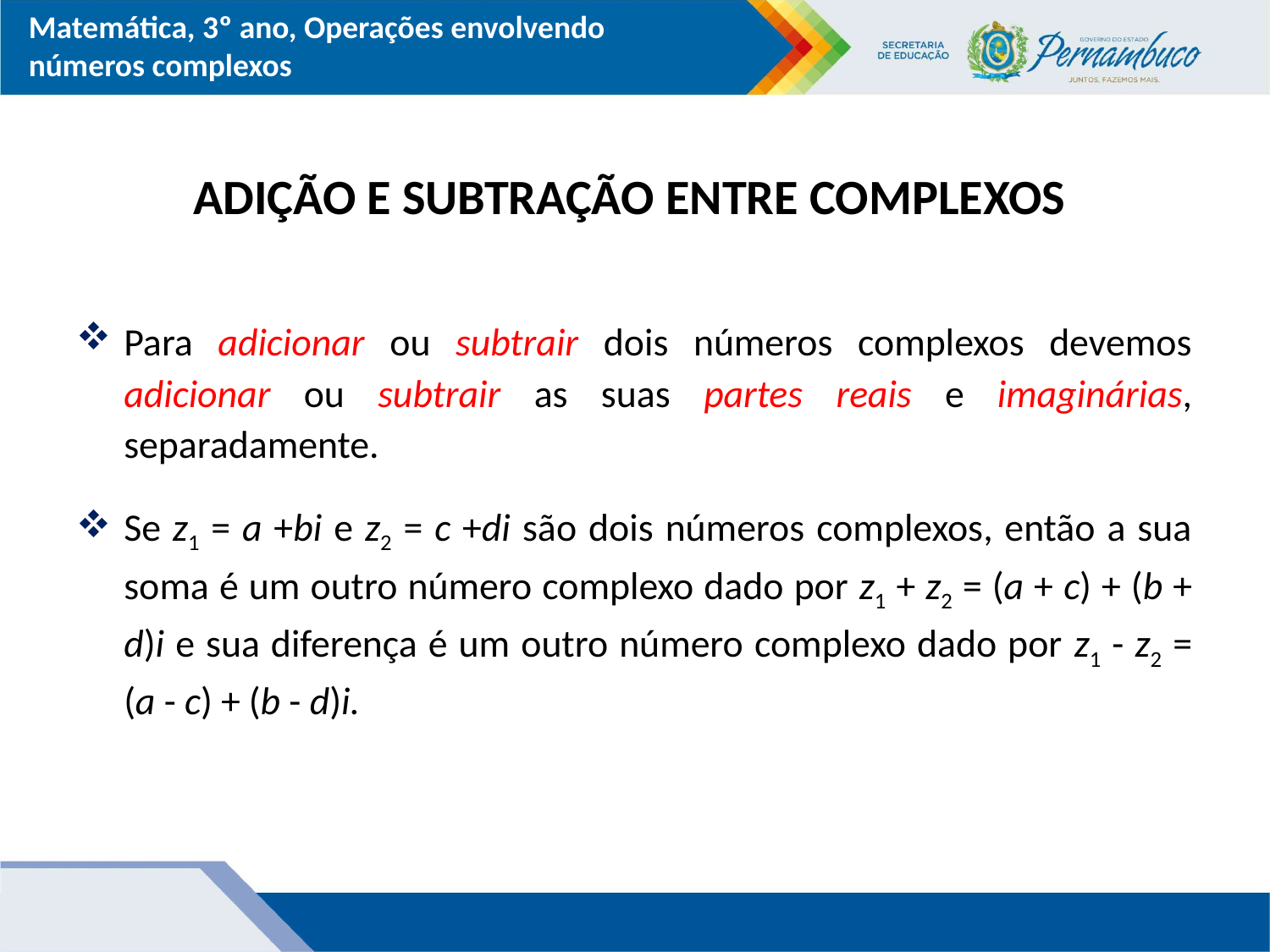

# ADIÇÃO E SUBTRAÇÃO ENTRE COMPLEXOS
Para adicionar ou subtrair dois números complexos devemos adicionar ou subtrair as suas partes reais e imaginárias, separadamente.
Se z1 = a +bi e z2 = c +di são dois números complexos, então a sua soma é um outro número complexo dado por z1 + z2 = (a + c) + (b + d)i e sua diferença é um outro número complexo dado por z1 - z2 = (a - c) + (b - d)i.